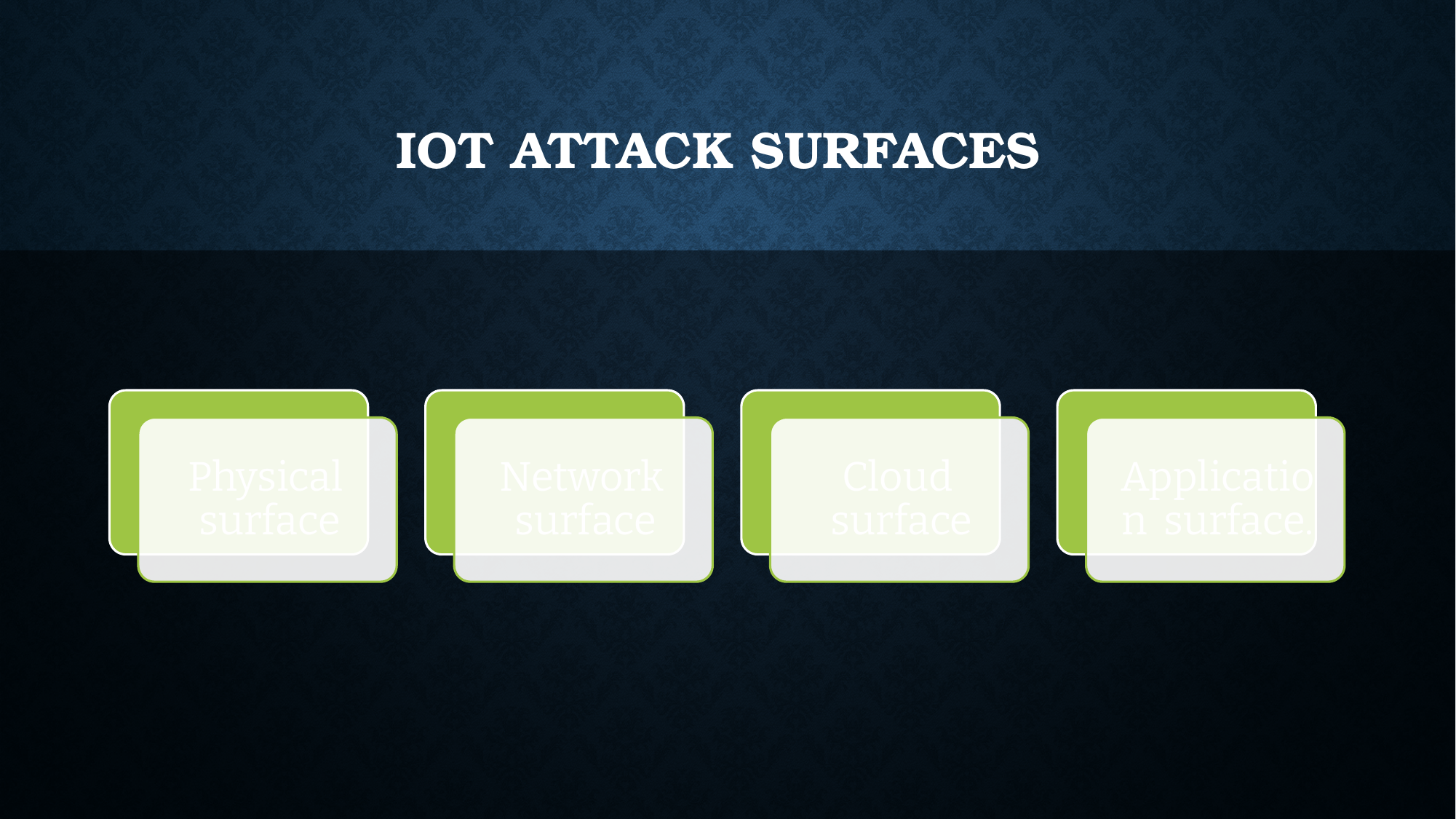

# IoT Attack Surfaces

Physical  surface
Network  surface
Cloud  surface
Application  surface.